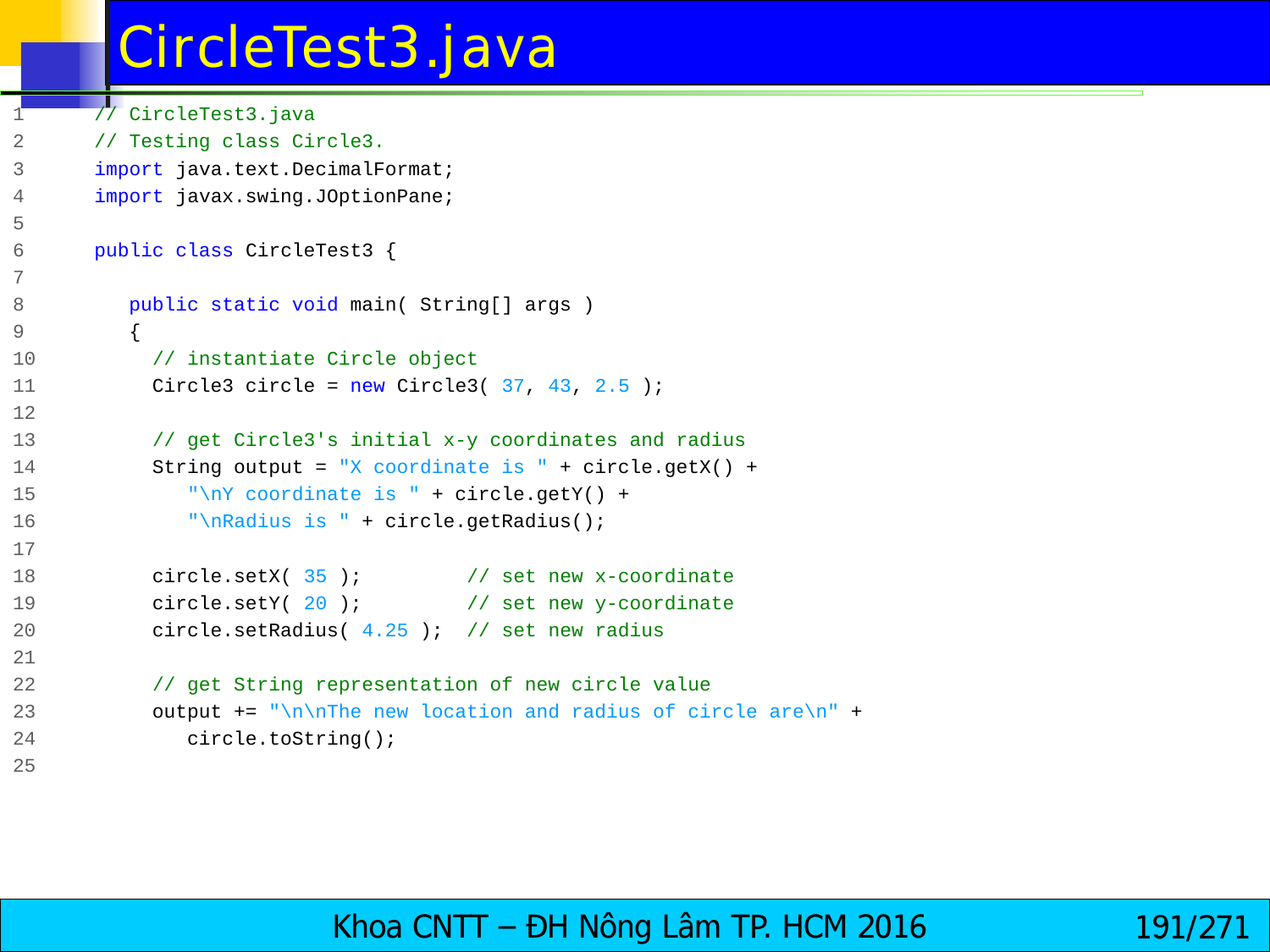

# CircleTest3.java
1      // CircleTest3.java
2      // Testing class Circle3.
3      import java.text.DecimalFormat;
4      import javax.swing.JOptionPane;
5
6      public class CircleTest3 {
7
8         public static void main( String[] args )
9         {
10          // instantiate Circle object
11          Circle3 circle = new Circle3( 37, 43, 2.5 );
12
13          // get Circle3's initial x-y coordinates and radius
14          String output = "X coordinate is " + circle.getX() +
15             "\nY coordinate is " + circle.getY() +
16             "\nRadius is " + circle.getRadius();
17
18          circle.setX( 35 );         // set new x-coordinate
19          circle.setY( 20 );         // set new y-coordinate
20          circle.setRadius( 4.25 );  // set new radius
21
22          // get String representation of new circle value
23          output += "\n\nThe new location and radius of circle are\n" +
24             circle.toString();
25